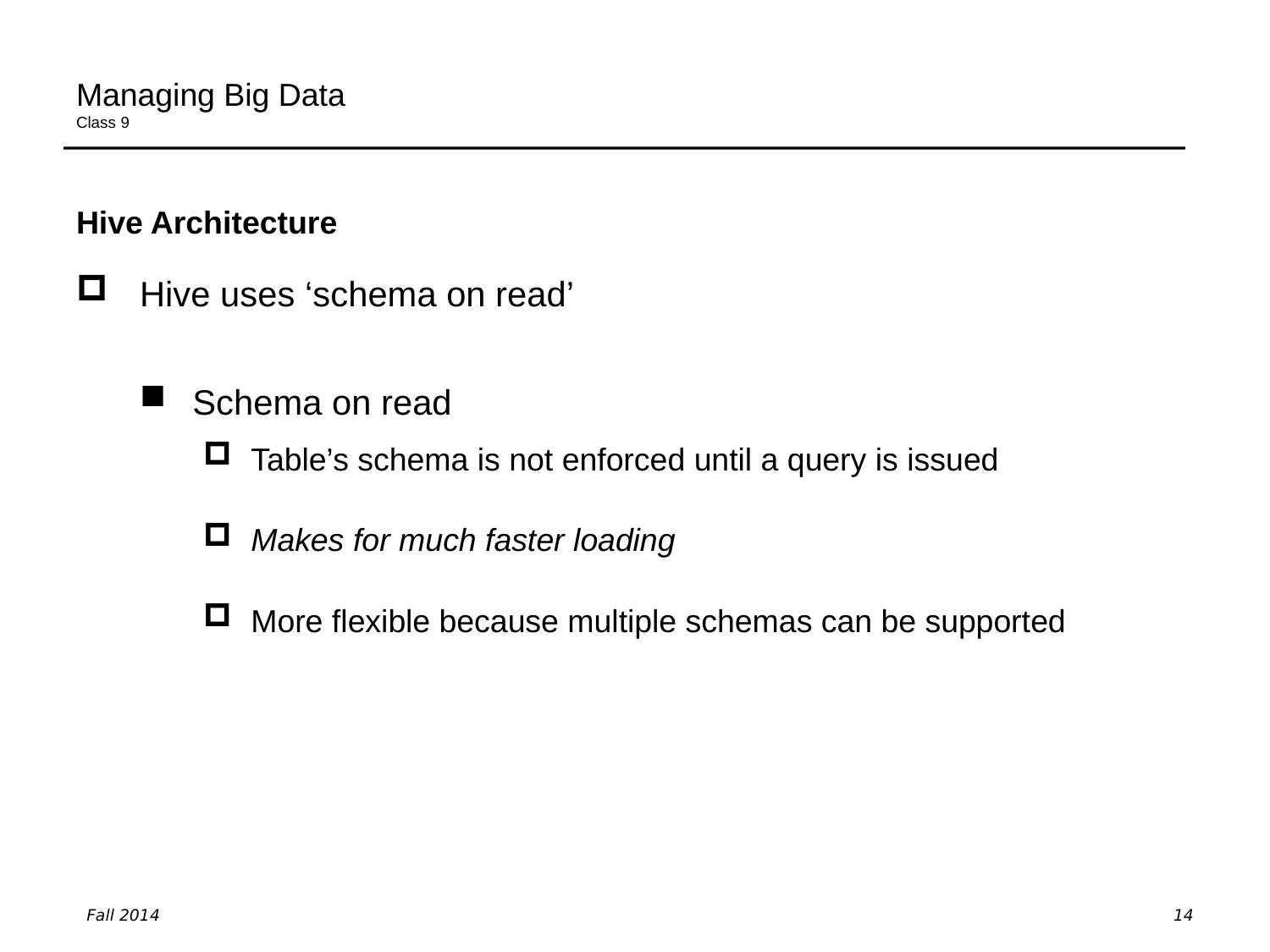

# Managing Big Data Class 9

Hive Architecture

Hive uses ‘schema on read’

Schema on read

Table’s schema is not enforced until a query is issued

Makes for much faster loading

More flexible because multiple schemas can be supported

14